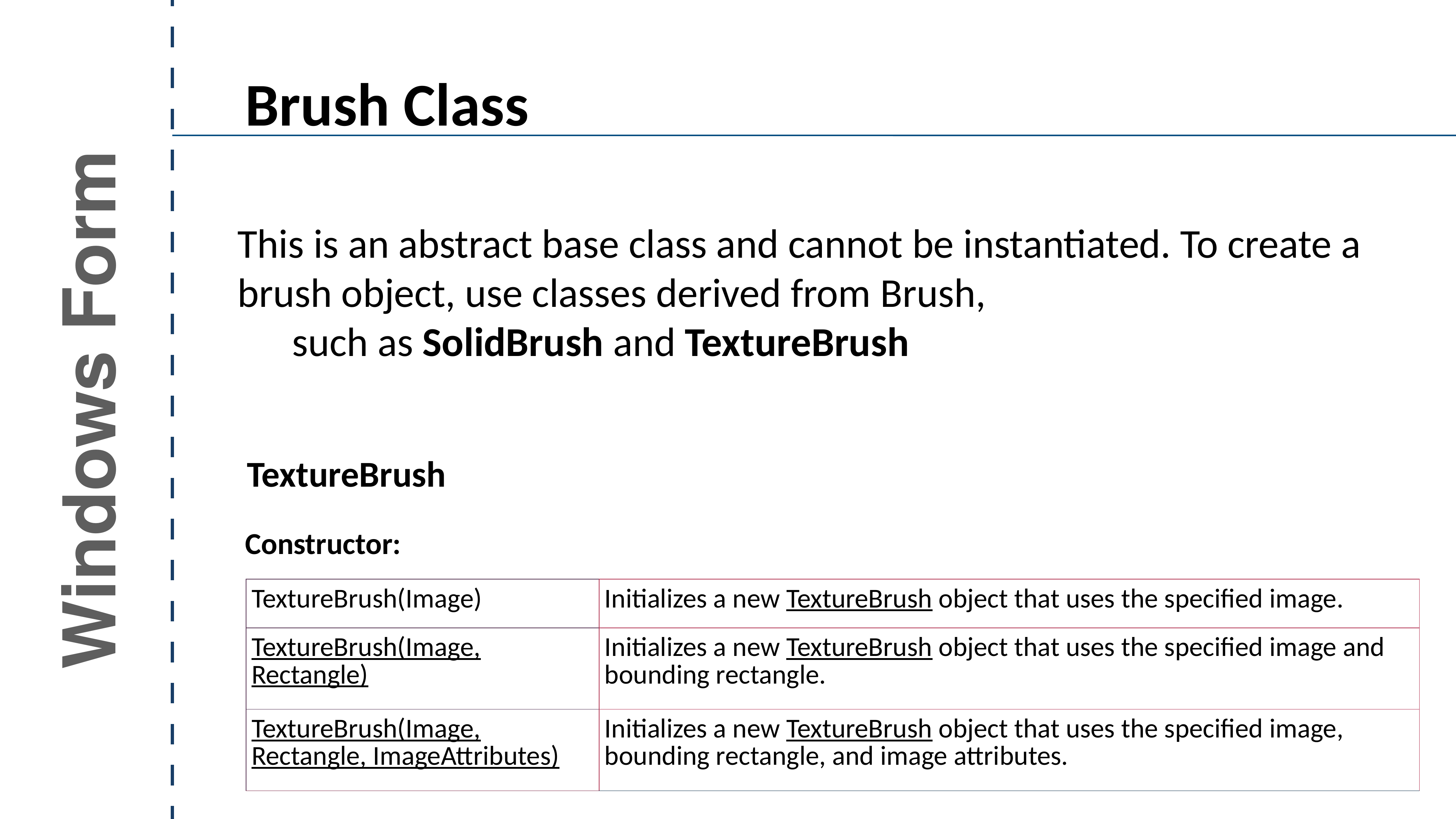

Brush Class

This is an abstract base class and cannot be instantiated. To create a brush object, use classes derived from Brush,
	such as SolidBrush and TextureBrush
Windows Form
TextureBrush
Constructor:
| TextureBrush(Image) | Initializes a new TextureBrush object that uses the specified image. |
| --- | --- |
| TextureBrush(Image, Rectangle) | Initializes a new TextureBrush object that uses the specified image and bounding rectangle. |
| TextureBrush(Image, Rectangle, ImageAttributes) | Initializes a new TextureBrush object that uses the specified image, bounding rectangle, and image attributes. |